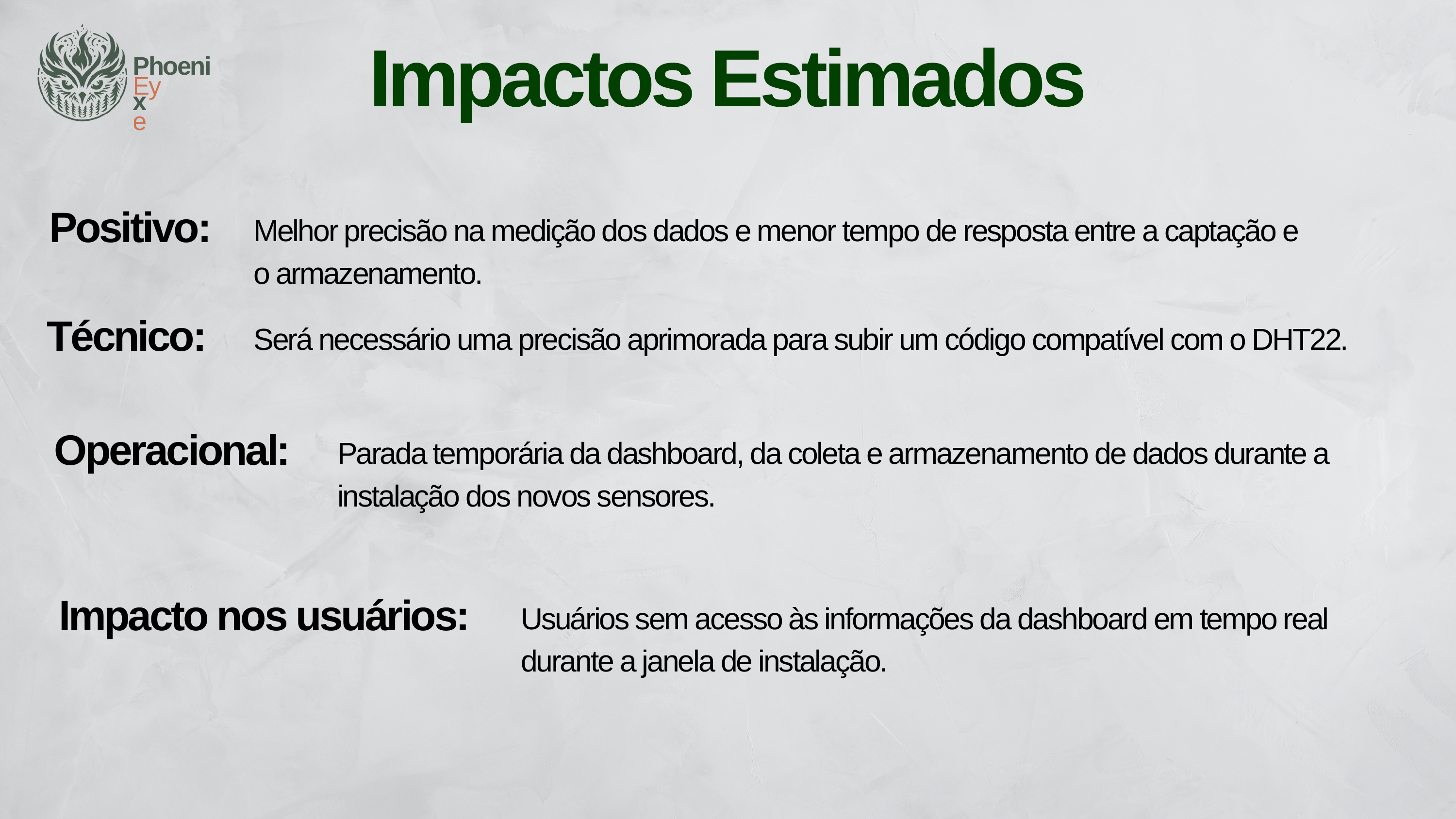

Phoenix
Eye
Impactos Estimados
Positivo:
Melhor precisão na medição dos dados e menor tempo de resposta entre a captação e o armazenamento.
Técnico:
Será necessário uma precisão aprimorada para subir um código compatível com o DHT22.
Operacional:
Parada temporária da dashboard, da coleta e armazenamento de dados durante a instalação dos novos sensores.
Impacto nos usuários:
Usuários sem acesso às informações da dashboard em tempo real durante a janela de instalação.